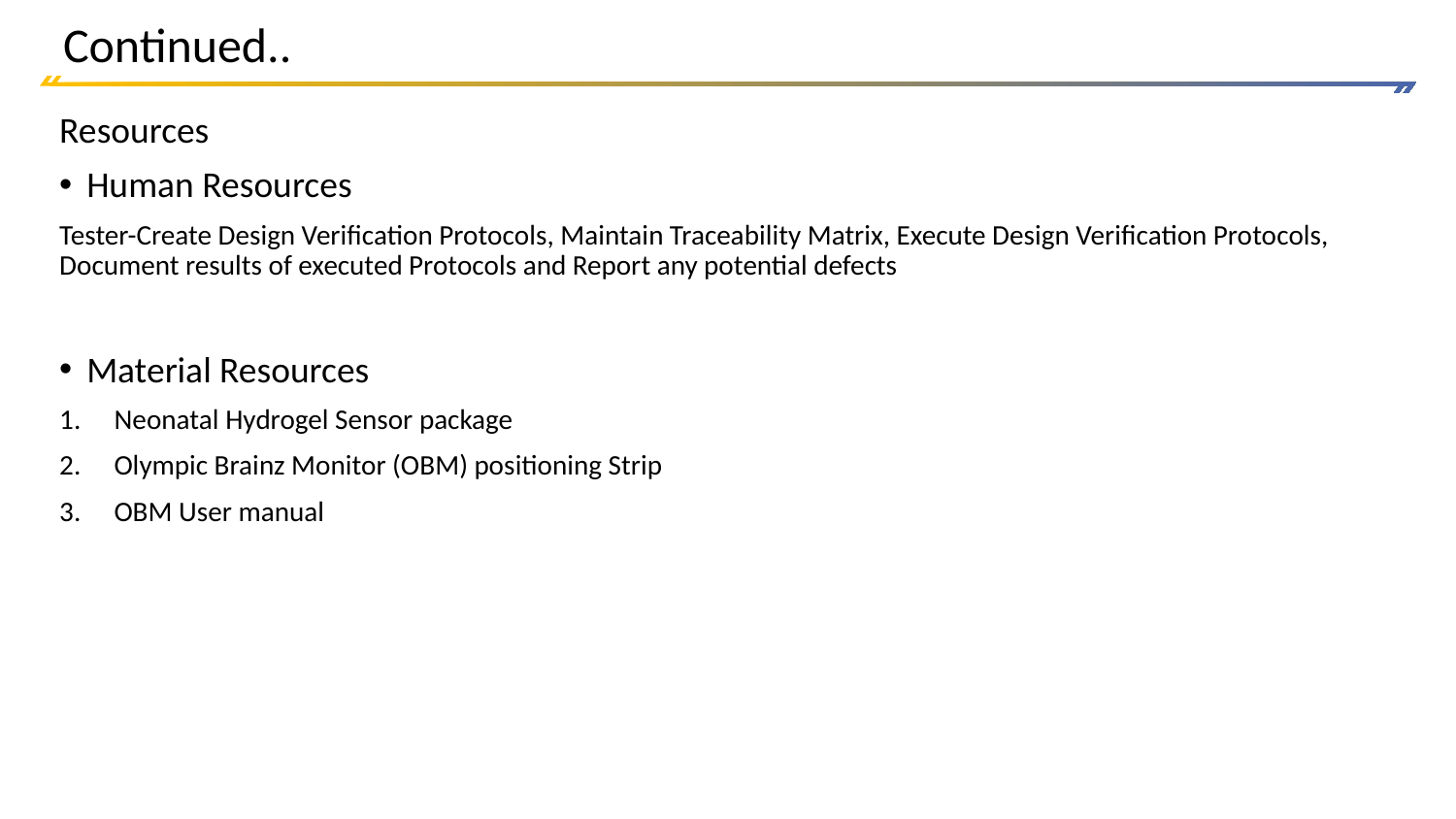

# Continued..
Resources
Human Resources
Tester-Create Design Verification Protocols, Maintain Traceability Matrix, Execute Design Verification Protocols, Document results of executed Protocols and Report any potential defects

Material Resources
Neonatal Hydrogel Sensor package
Olympic Brainz Monitor (OBM) positioning Strip
OBM User manual